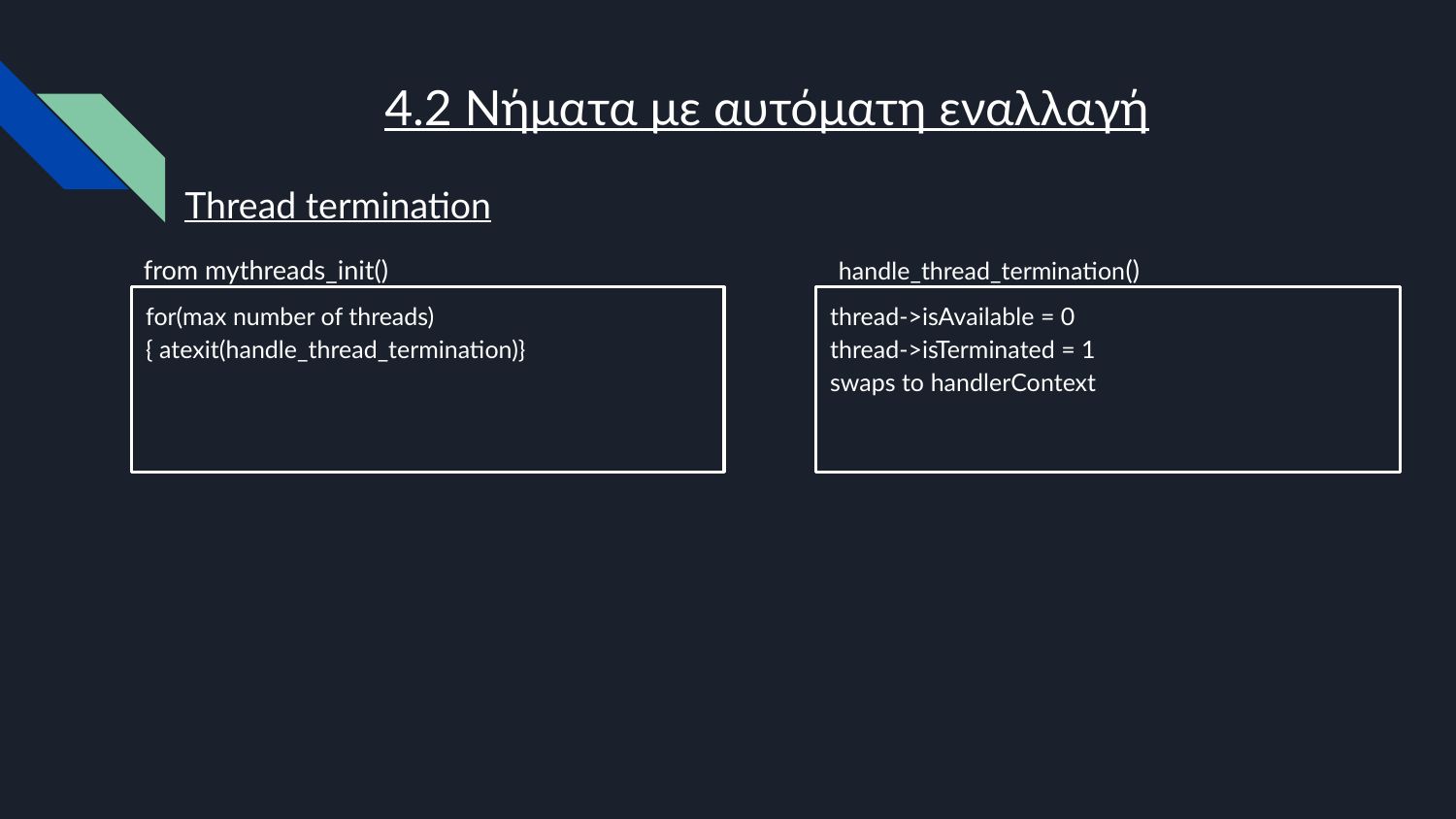

# 4.2 Νήματα με αυτόματη εναλλαγή
Thread termination
handle_thread_termination()
from mythreads_init()
thread->isAvailable = 0
thread->isTerminated = 1
swaps to handlerContext
for(max number of threads)
{ atexit(handle_thread_termination)}